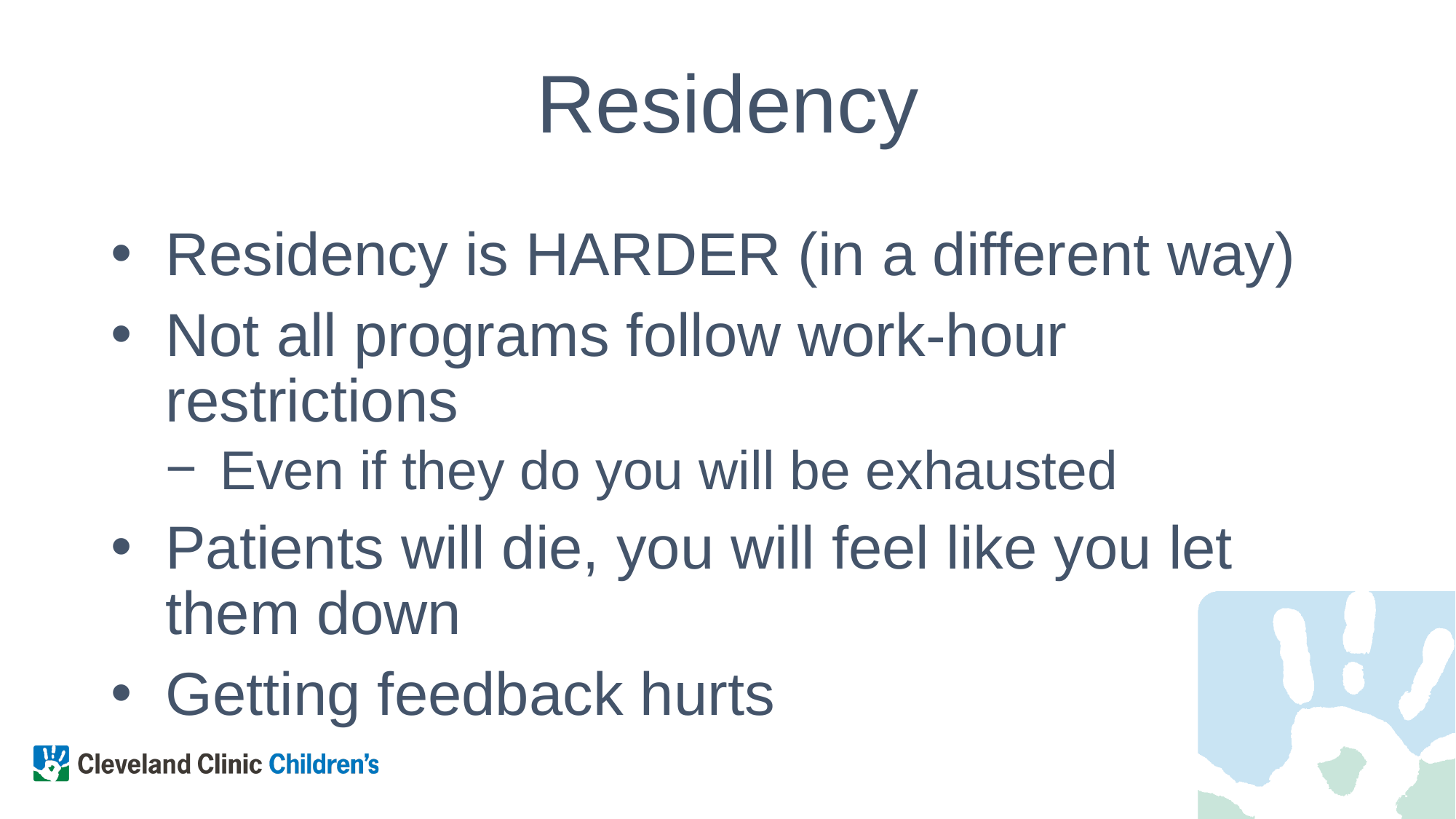

# Residency
Residency is HARDER (in a different way)
Not all programs follow work-hour restrictions
Even if they do you will be exhausted
Patients will die, you will feel like you let them down
Getting feedback hurts